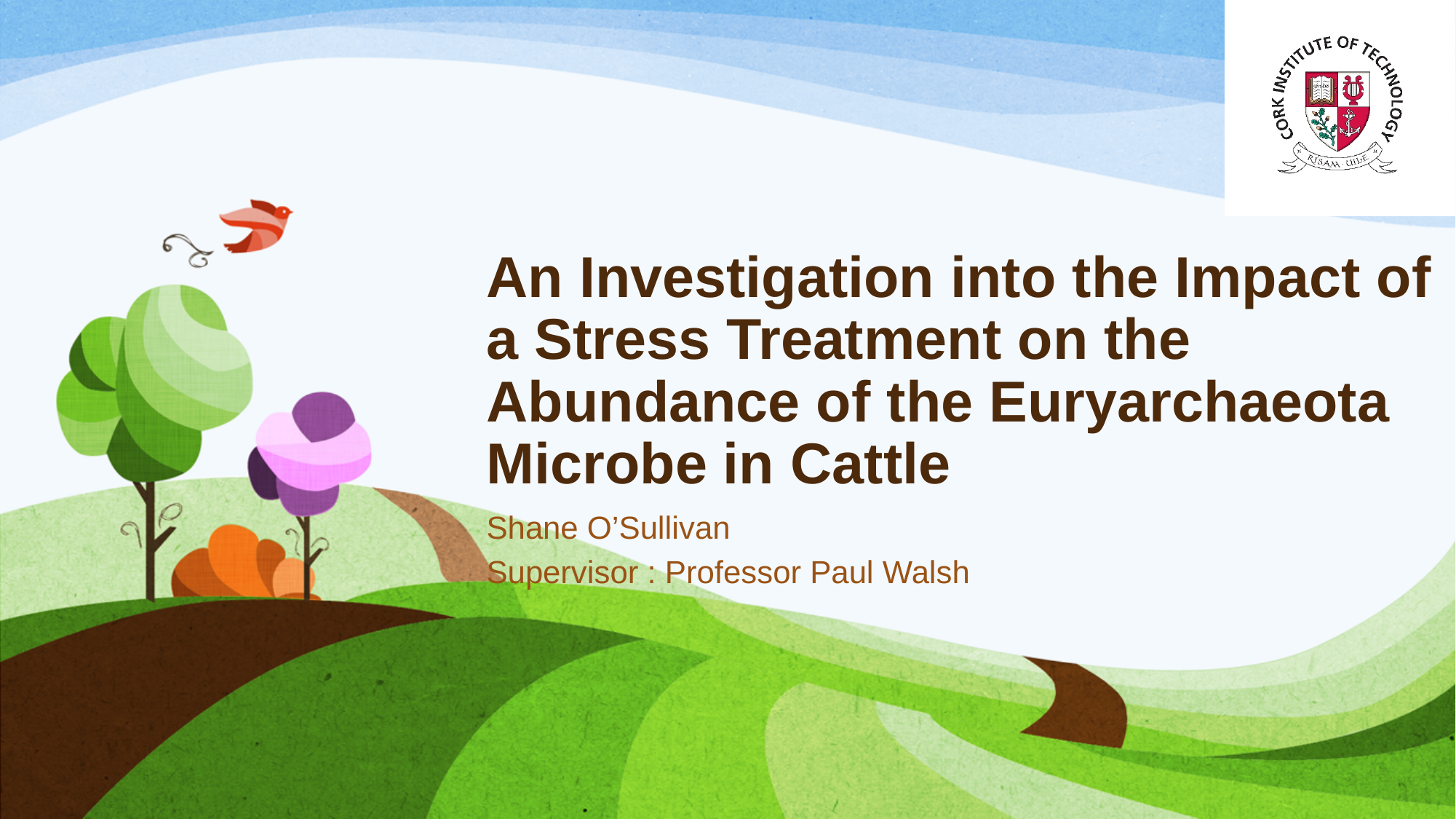

An Investigation into the Impact of a Stress Treatment on the Abundance of the Euryarchaeota Microbe in Cattle
Shane O’Sullivan
Supervisor : Professor Paul Walsh